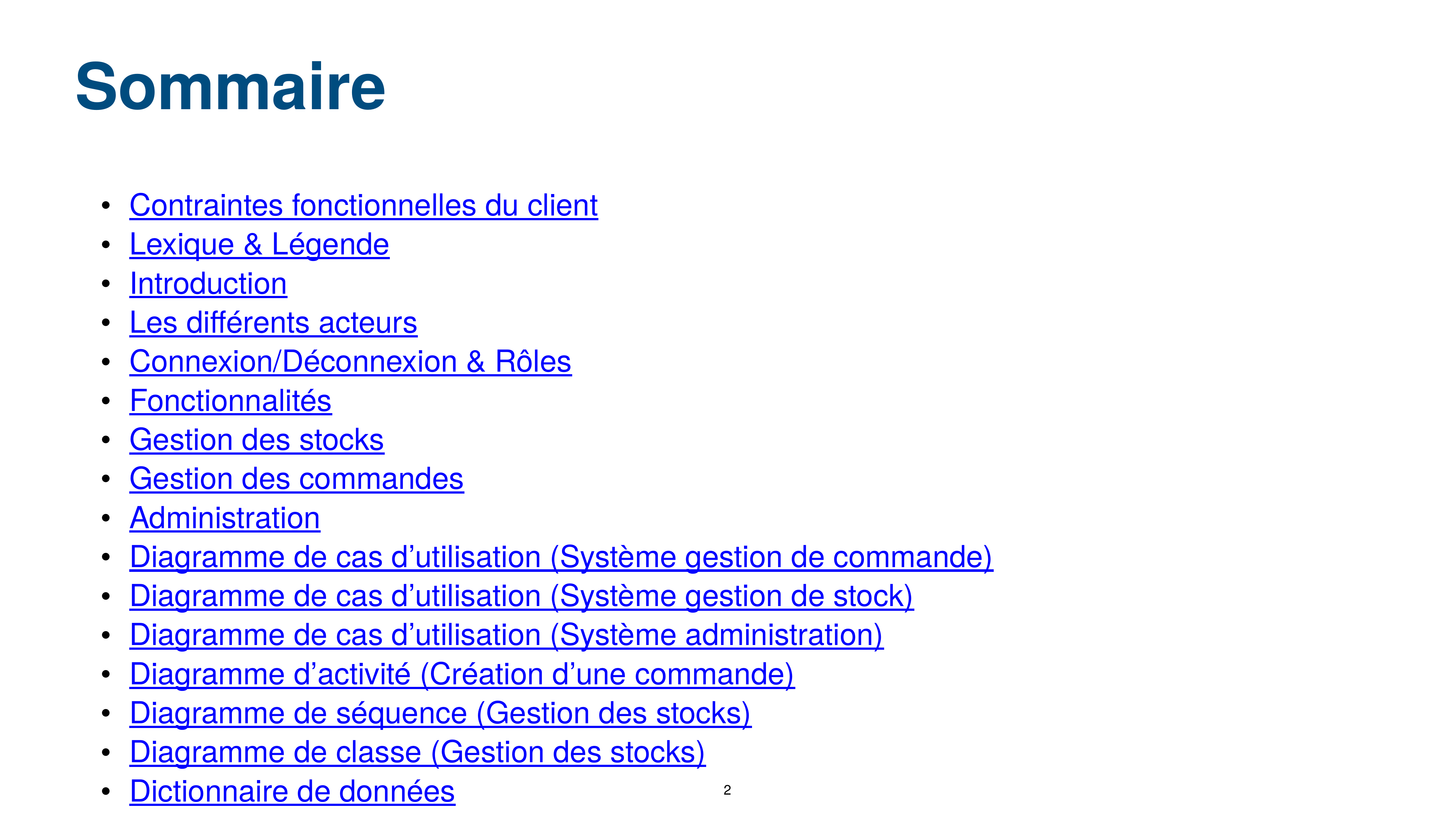

# Sommaire
Contraintes fonctionnelles du client
Lexique & Légende
Introduction
Les différents acteurs
Connexion/Déconnexion & Rôles
Fonctionnalités
Gestion des stocks
Gestion des commandes
Administration
Diagramme de cas d’utilisation (Système gestion de commande)
Diagramme de cas d’utilisation (Système gestion de stock)
Diagramme de cas d’utilisation (Système administration)
Diagramme d’activité (Création d’une commande)
Diagramme de séquence (Gestion des stocks)
Diagramme de classe (Gestion des stocks)
Dictionnaire de données
2